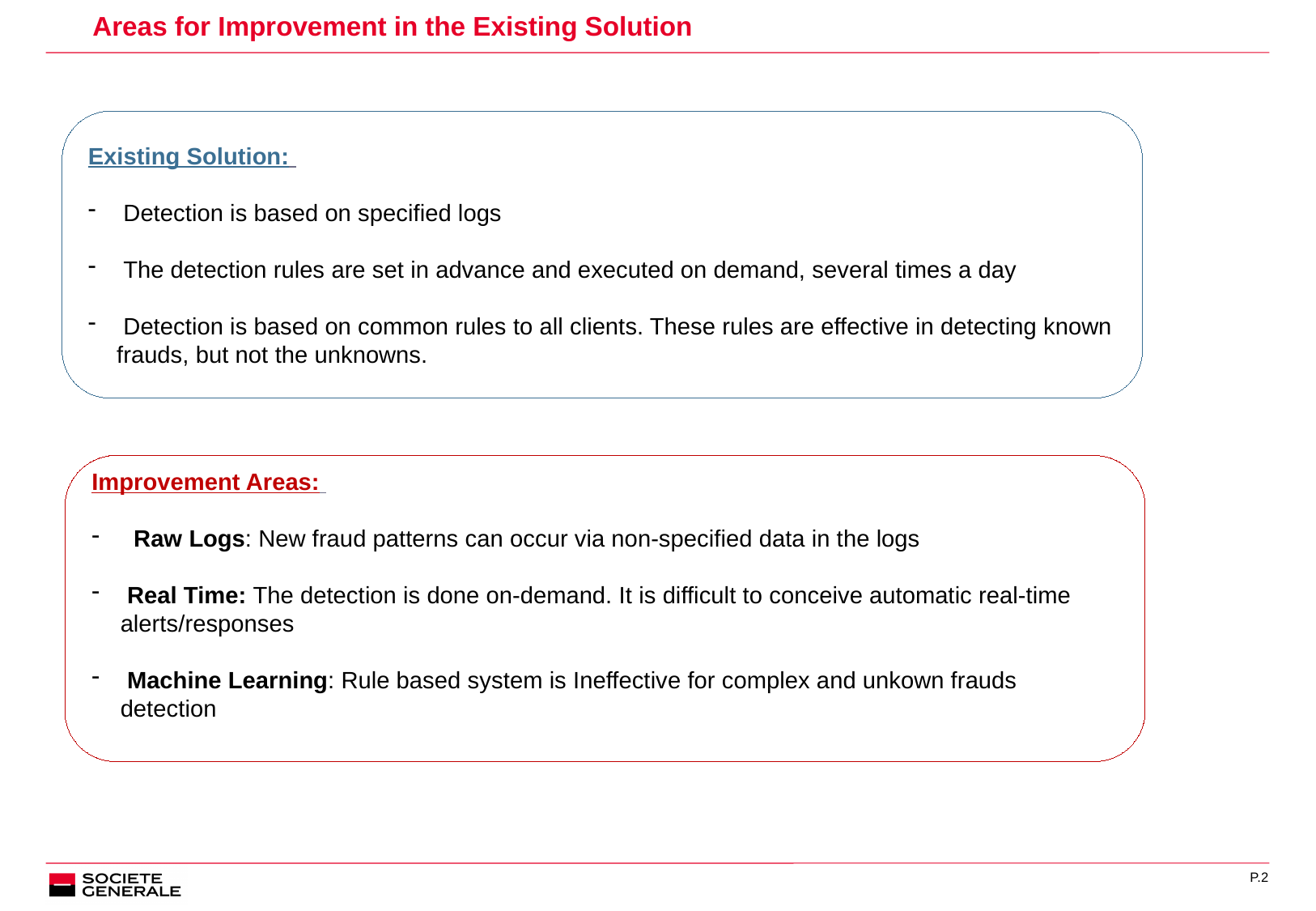

# Areas for Improvement in the Existing Solution

Existing Solution:

 Detection is based on specified logs

 The detection rules are set in advance and executed on demand, several times a day

 Detection is based on common rules to all clients. These rules are effective in detecting known frauds, but not the unknowns.

Improvement Areas:

  Raw Logs: New fraud patterns can occur via non-specified data in the logs

 Real Time: The detection is done on-demand. It is difficult to conceive automatic real-time  alerts/responses

 Machine Learning: Rule based system is Ineffective for complex and unkown frauds detection

P.2